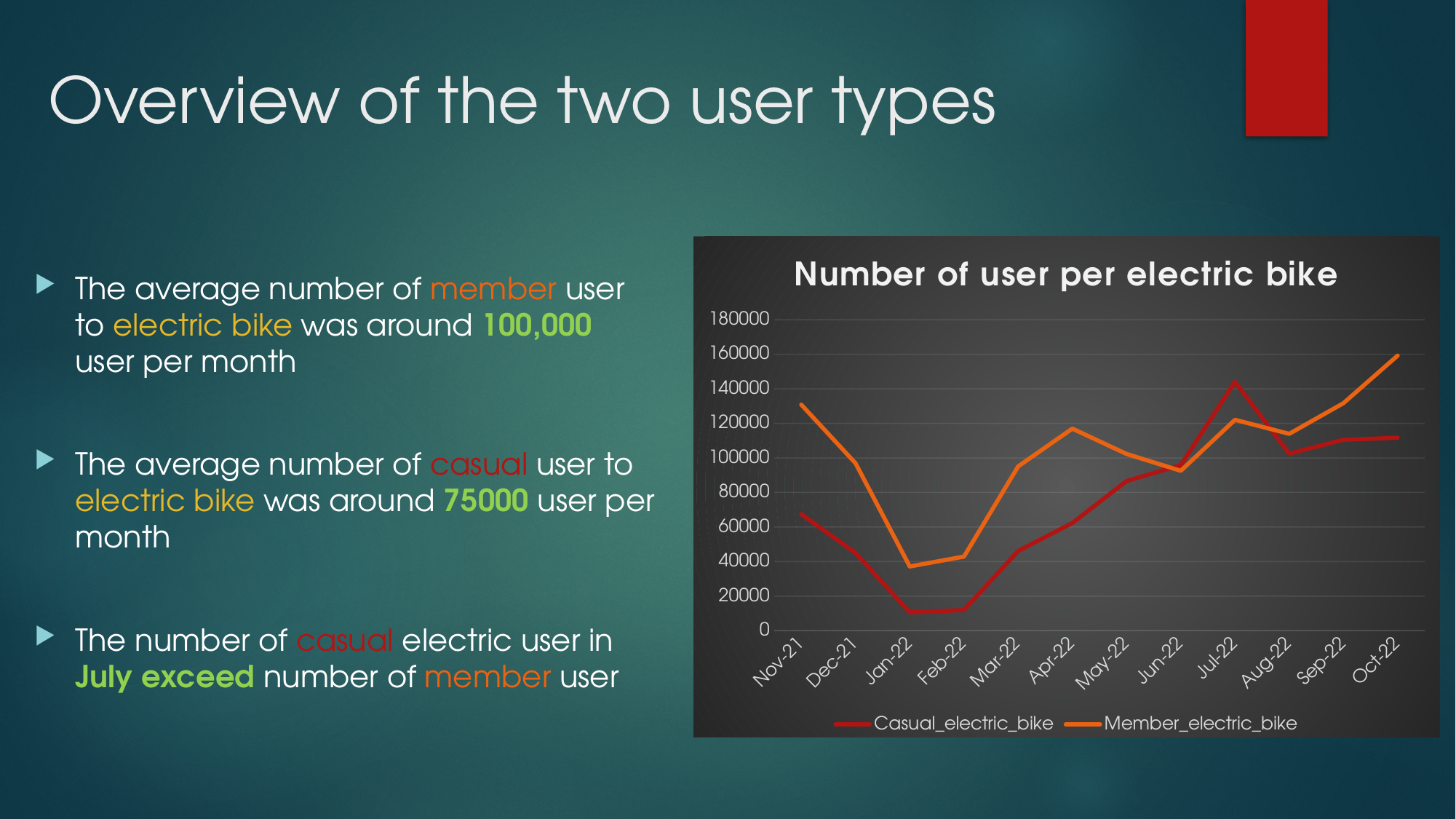

# Overview of the two user types

### Chart: Number of user per electric bike

| Category | Casual_electric_bike | Member_electric_bike |
|---|---|---|
| 44501 | 67431.0 | 130865.0 |
| 44531 | 45004.0 | 96973.0 |
| 44562 | 10585.0 | 37157.0 |
| 44593 | 11948.0 | 42886.0 |
| 44621 | 46137.0 | 95108.0 |
| 44652 | 62290.0 | 116984.0 |
| 44682 | 86631.0 | 102320.0 |
| 44713 | 95846.0 | 92553.0 |
| 44743 | 144085.0 | 122086.0 |
| 44774 | 102522.0 | 113977.0 |
| 44805 | 110539.0 | 131713.0 |
| 44835 | 111702.0 | 159263.0 |
The average number of member user to electric bike was around 100,000 user per month

The average number of casual user to electric bike was around 75000 user per month

The number of casual electric user in July exceed number of member user